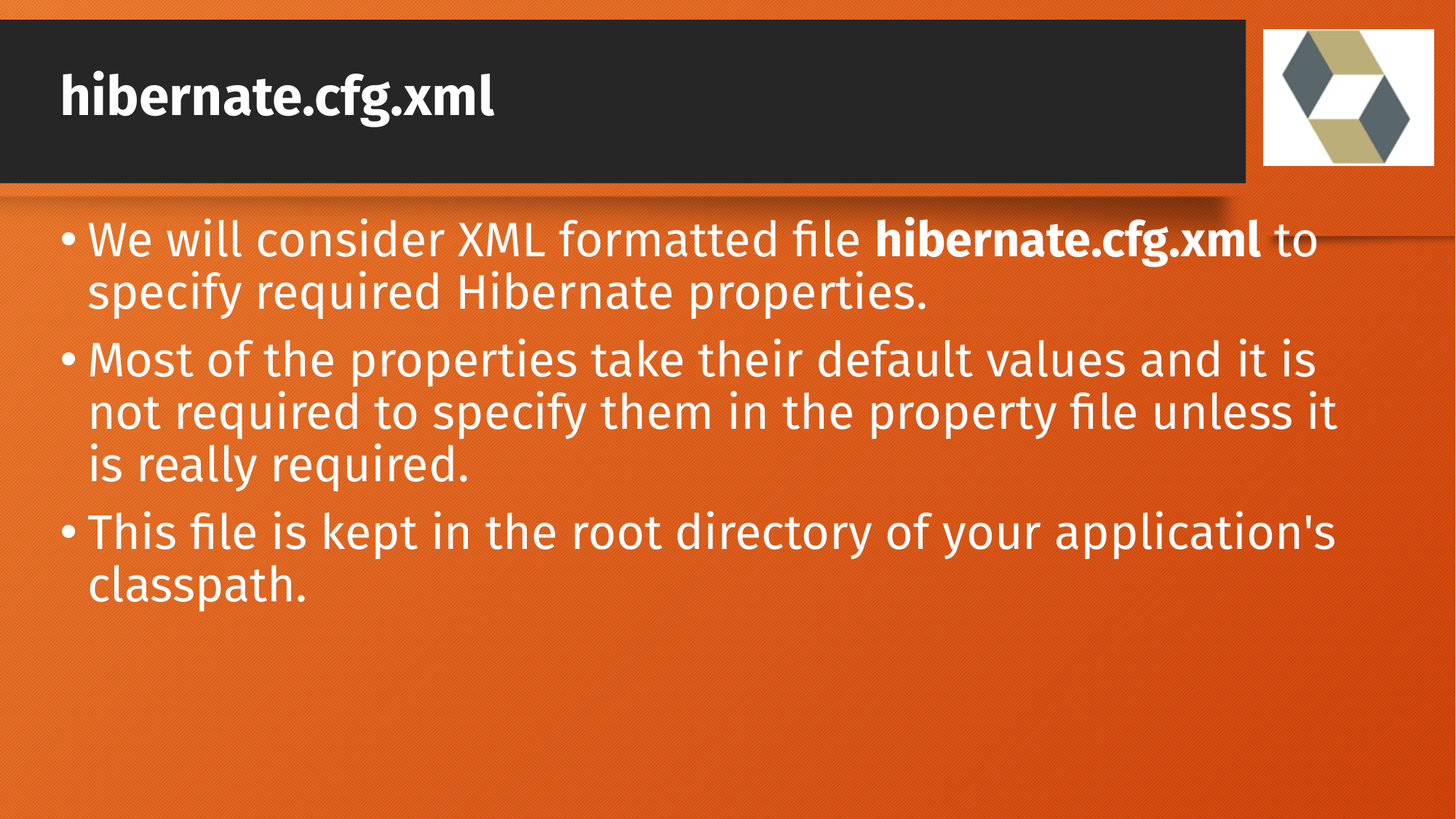

# hibernate.cfg.xml
We will consider XML formatted file hibernate.cfg.xml to specify required Hibernate properties.
Most of the properties take their default values and it is not required to specify them in the property file unless it is really required.
This file is kept in the root directory of your application's classpath.